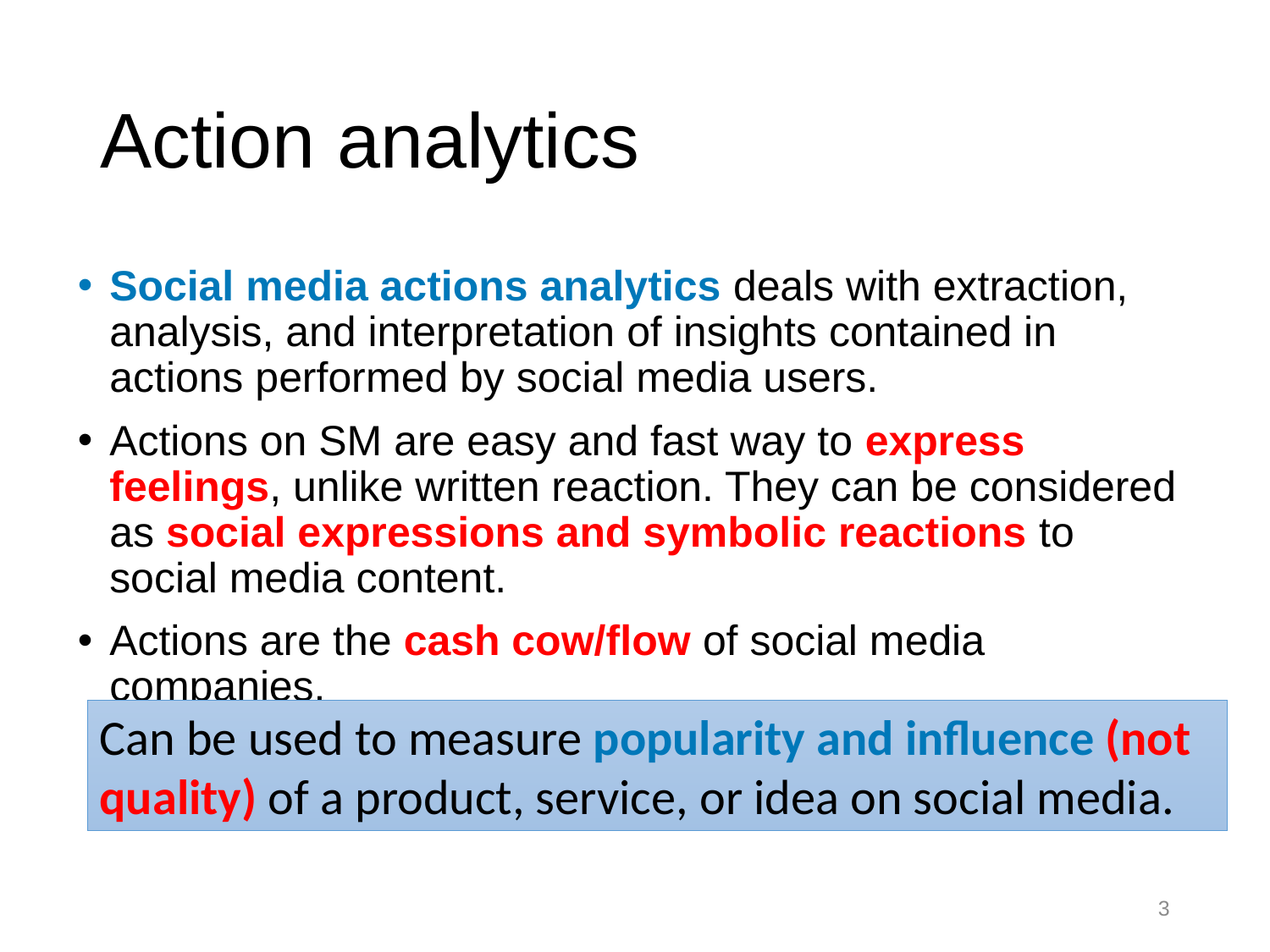

# Action analytics
Social media actions analytics deals with extraction, analysis, and interpretation of insights contained in actions performed by social media users.
Actions on SM are easy and fast way to express feelings, unlike written reaction. They can be considered as social expressions and symbolic reactions to social media content.
Actions are the cash cow/flow of social media companies.
Can be used to measure popularity and influence (not quality) of a product, service, or idea on social media.
3